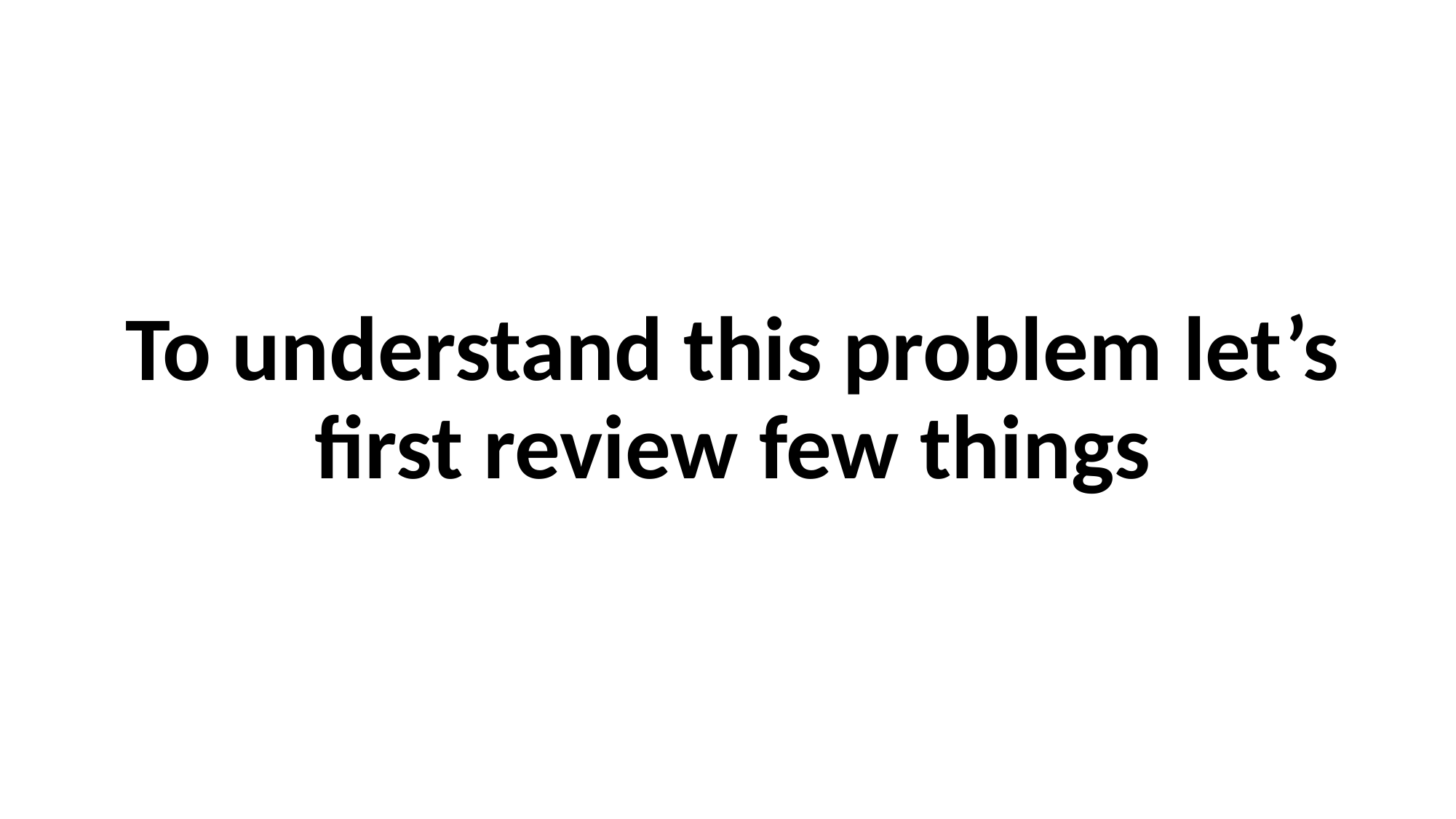

To understand this problem let’s first review few things